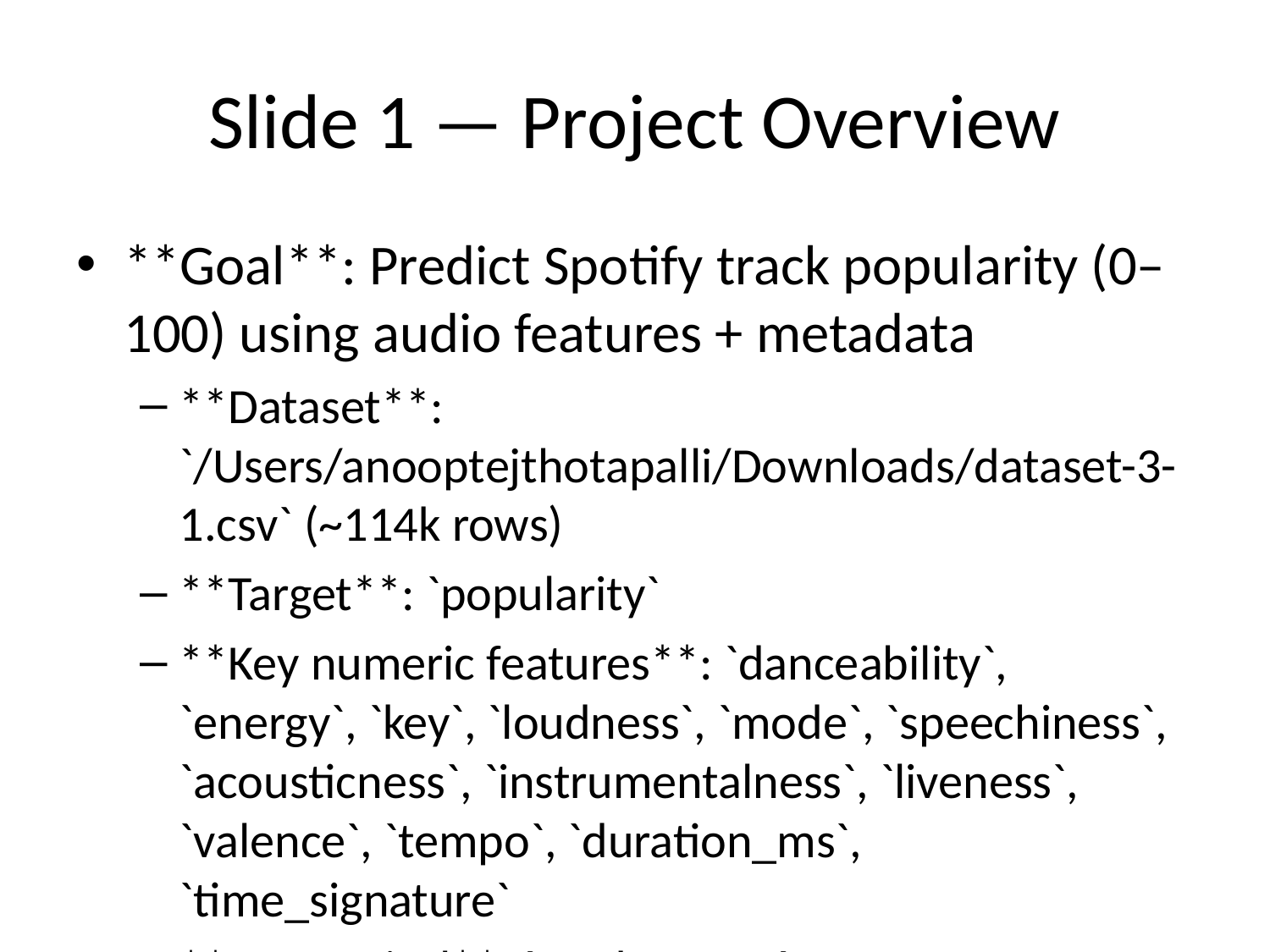

# Slide 1 — Project Overview
**Goal**: Predict Spotify track popularity (0–100) using audio features + metadata
**Dataset**: `/Users/anooptejthotapalli/Downloads/dataset-3-1.csv` (~114k rows)
**Target**: `popularity`
**Key numeric features**: `danceability`, `energy`, `key`, `loudness`, `mode`, `speechiness`, `acousticness`, `instrumentalness`, `liveness`, `valence`, `tempo`, `duration_ms`, `time_signature`
**Categorical**: `track_genre`
**Outputs**: Model metrics, feature importance, SHAP, PDP; saved model at `models/best_spotify_popularity_model.pkl`